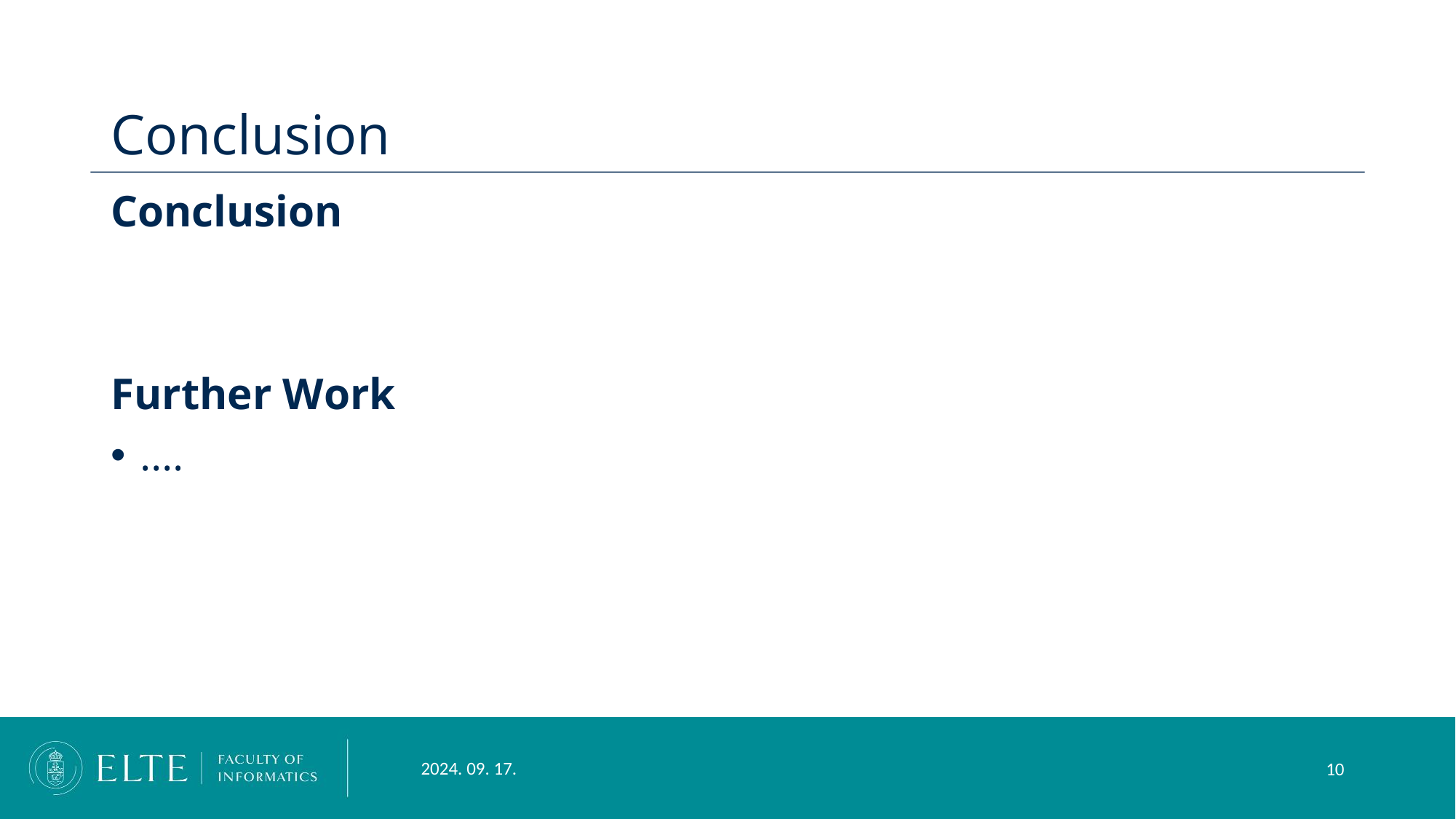

Conclusion
Conclusion

Further Work
….

2024. 09. 17.

10